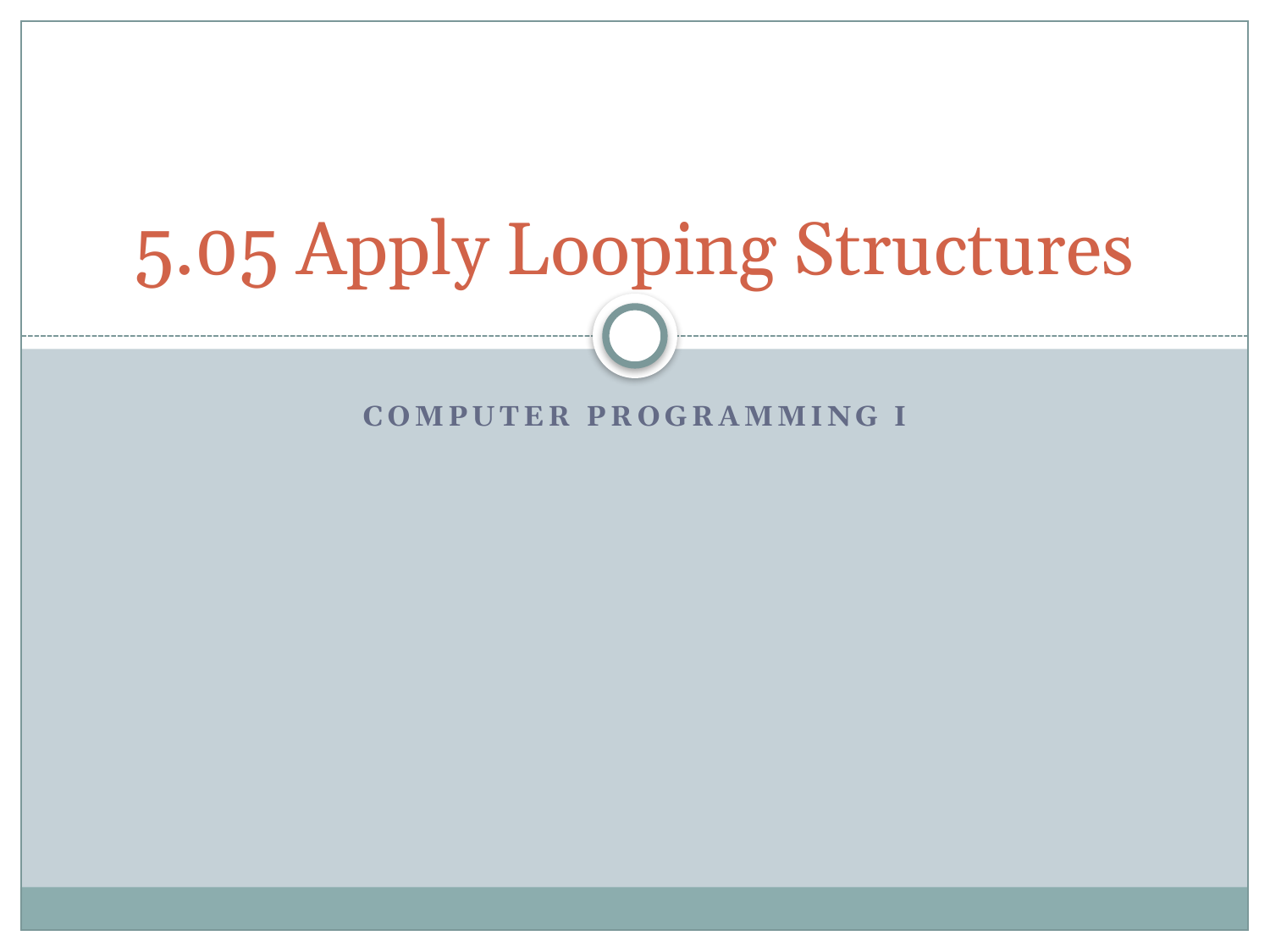

# 5.05 Apply Looping Structures
Computer Programming I